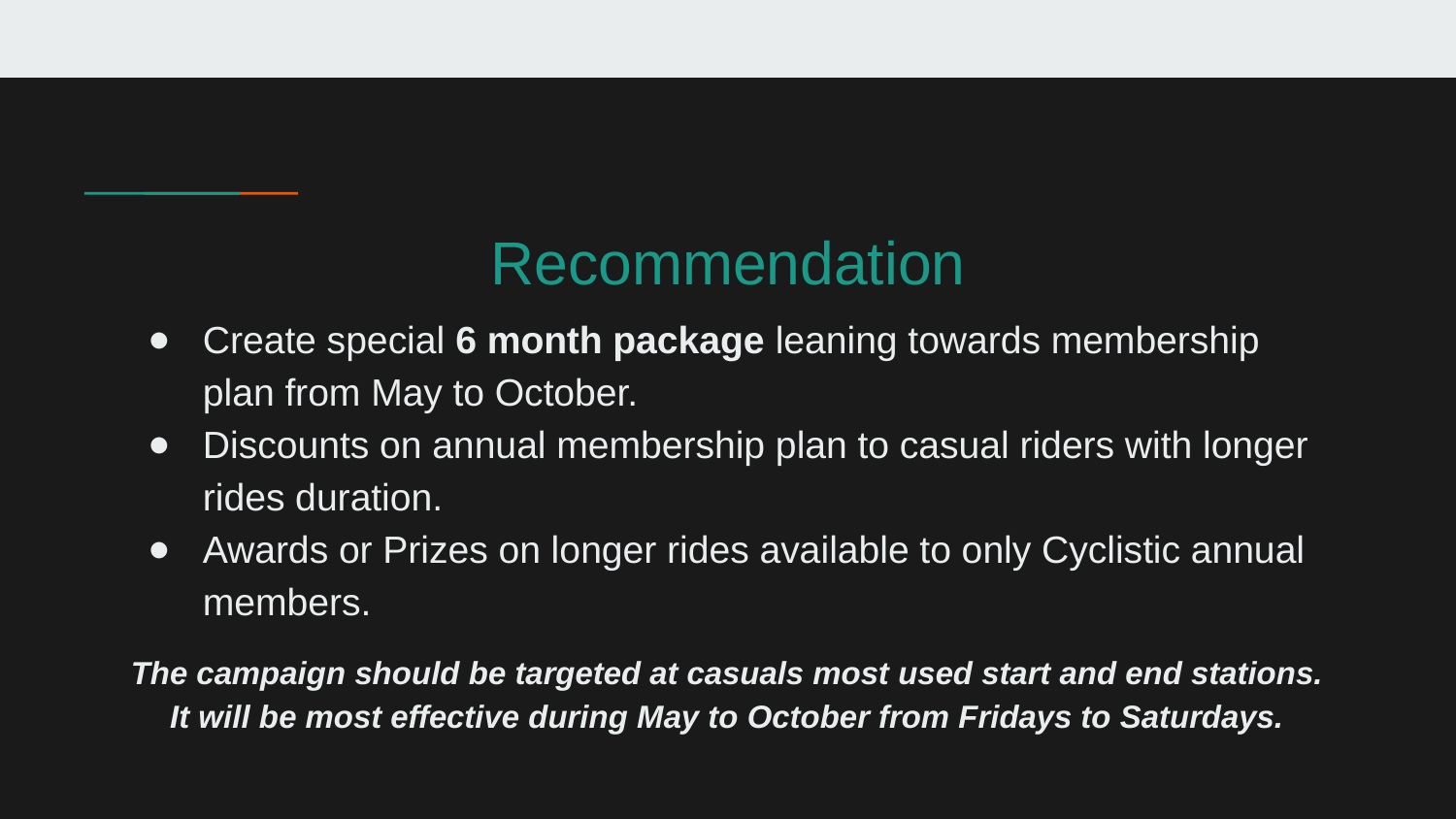

# Recommendation
Create special 6 month package leaning towards membership plan from May to October.
Discounts on annual membership plan to casual riders with longer rides duration.
Awards or Prizes on longer rides available to only Cyclistic annual members.
The campaign should be targeted at casuals most used start and end stations. It will be most effective during May to October from Fridays to Saturdays.